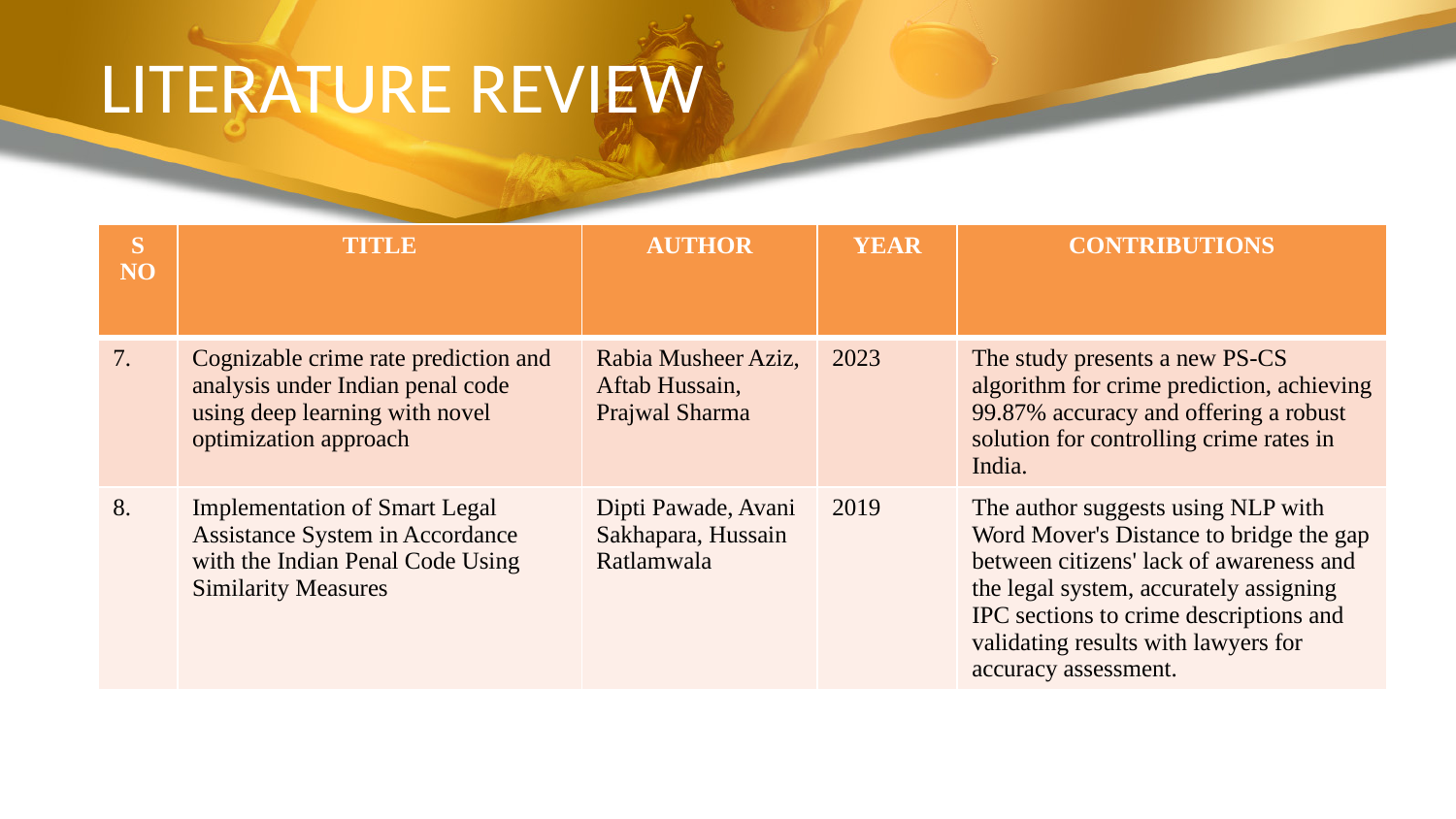

# LITERATURE REVIEW
| S NO | TITLE | AUTHOR | YEAR | CONTRIBUTIONS |
| --- | --- | --- | --- | --- |
| 7. | Cognizable crime rate prediction and analysis under Indian penal code using deep learning with novel optimization approach | Rabia Musheer Aziz, Aftab Hussain, Prajwal Sharma | 2023 | The study presents a new PS-CS algorithm for crime prediction, achieving 99.87% accuracy and offering a robust solution for controlling crime rates in India. |
| 8. | Implementation of Smart Legal Assistance System in Accordance with the Indian Penal Code Using Similarity Measures | Dipti Pawade, Avani Sakhapara, Hussain Ratlamwala | 2019 | The author suggests using NLP with Word Mover's Distance to bridge the gap between citizens' lack of awareness and the legal system, accurately assigning IPC sections to crime descriptions and validating results with lawyers for accuracy assessment. |